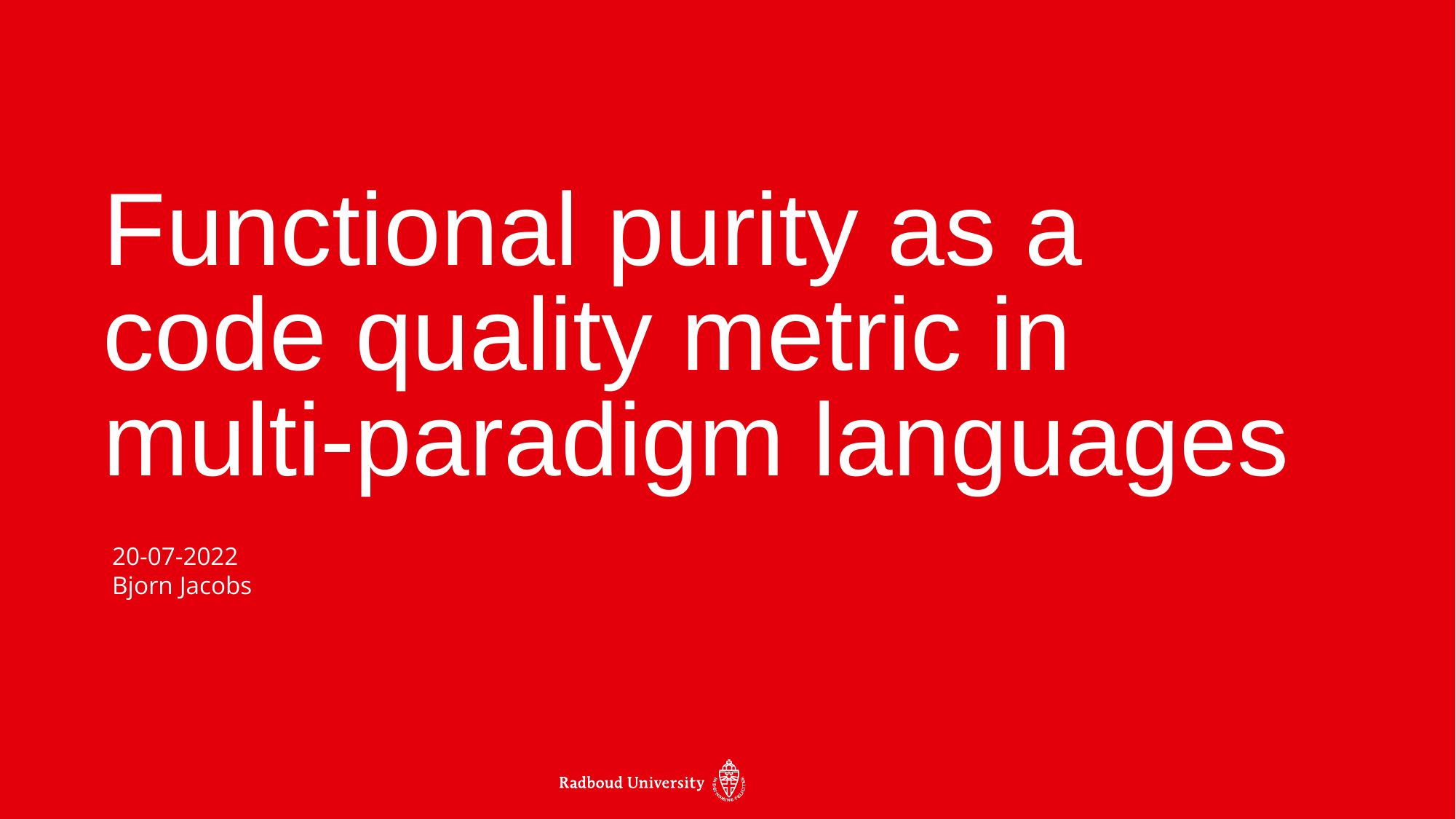

Functional purity as a code quality metric in multi-paradigm languages
20-07-2022
Bjorn Jacobs